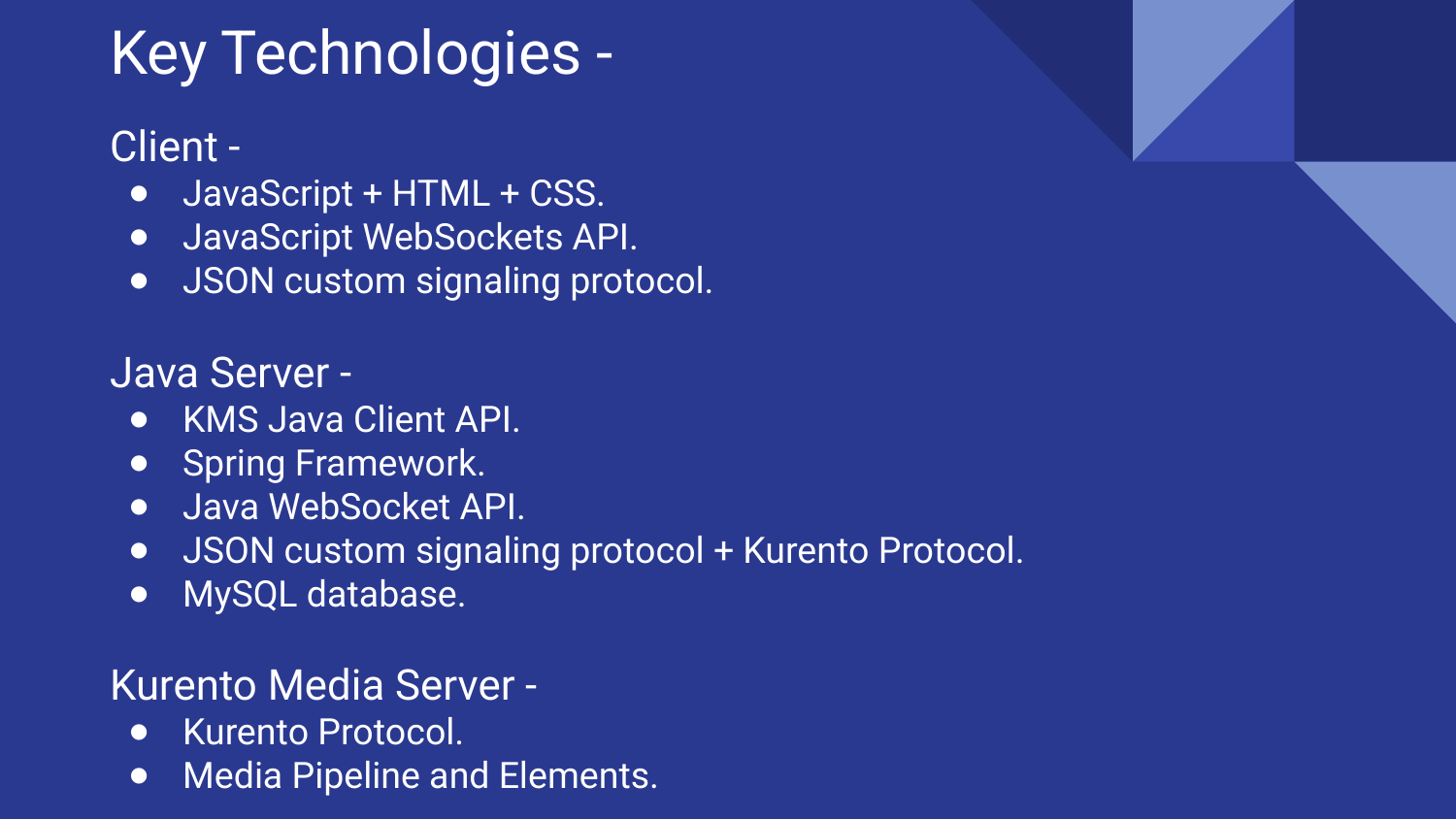

# Key Technologies -
Client -
JavaScript + HTML + CSS.
JavaScript WebSockets API.
JSON custom signaling protocol.

Java Server -
KMS Java Client API.
Spring Framework.
Java WebSocket API.
JSON custom signaling protocol + Kurento Protocol.
MySQL database.

Kurento Media Server -
Kurento Protocol.
Media Pipeline and Elements.